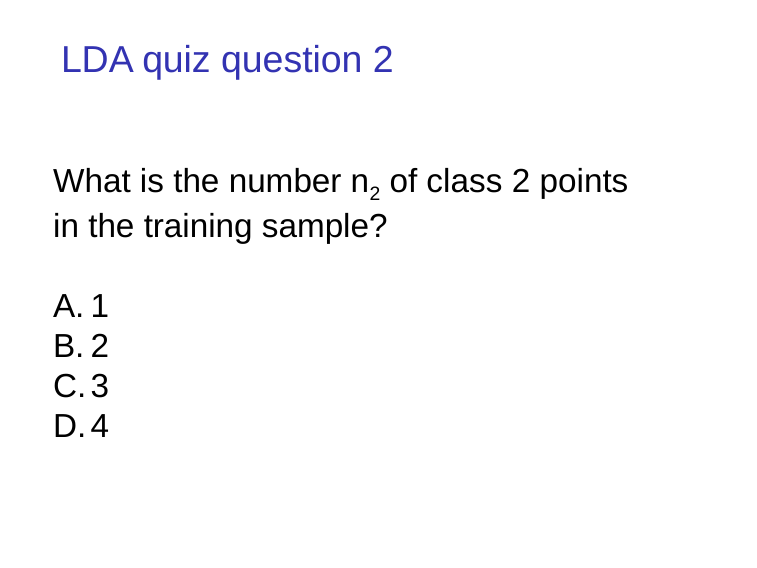

LDA quiz question 2
What is the number n2 of class 2 points in the training sample?

1
2
3
4